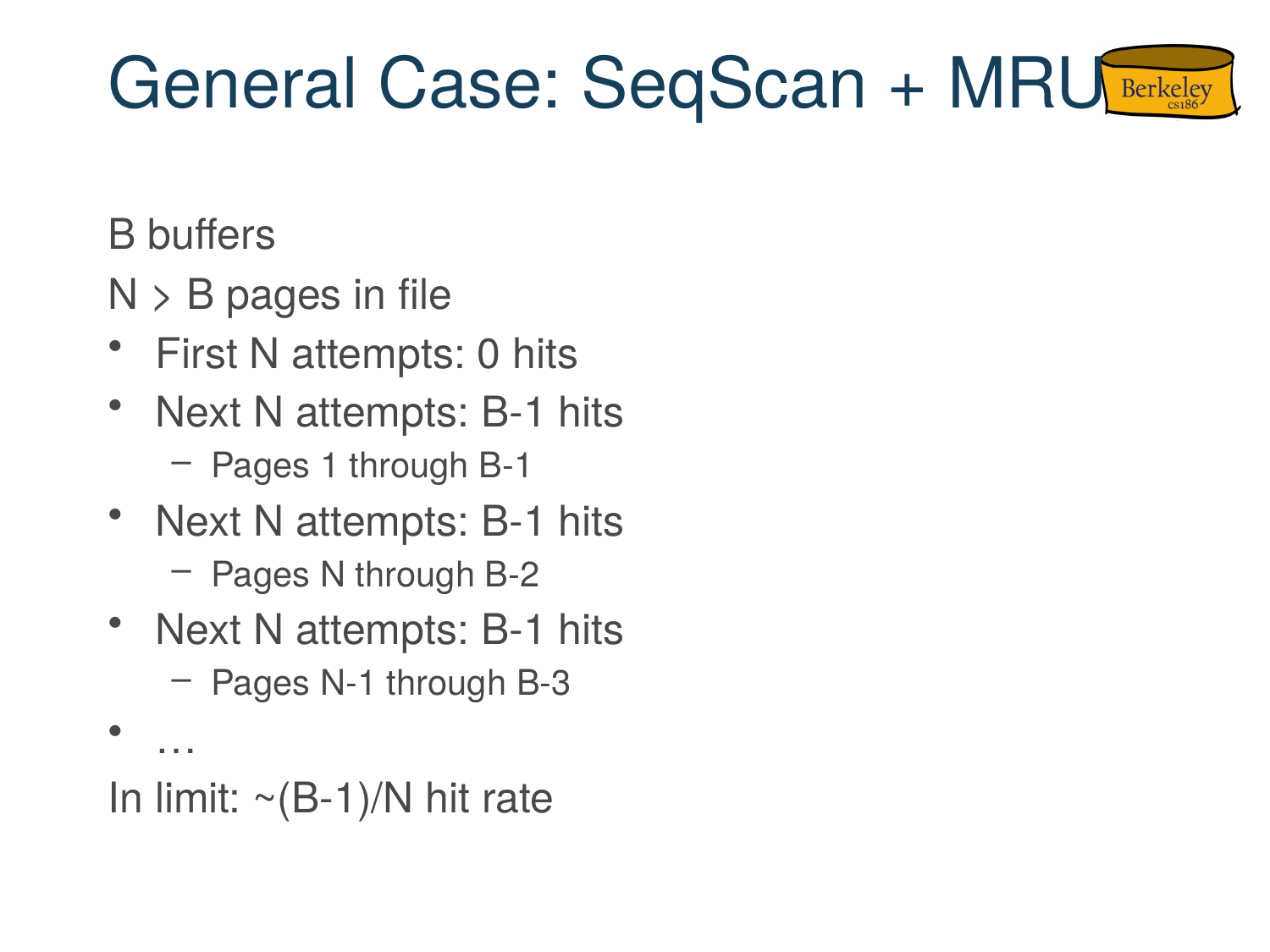

# General Case: SeqScan + MRU
B buffers
N > B pages in file
First N attempts: 0 hits
Next N attempts: B-1 hits
Pages 1 through B-1
Next N attempts: B-1 hits
Pages N through B-2
Next N attempts: B-1 hits
Pages N-1 through B-3
…
In limit: ~(B-1)/N hit rate